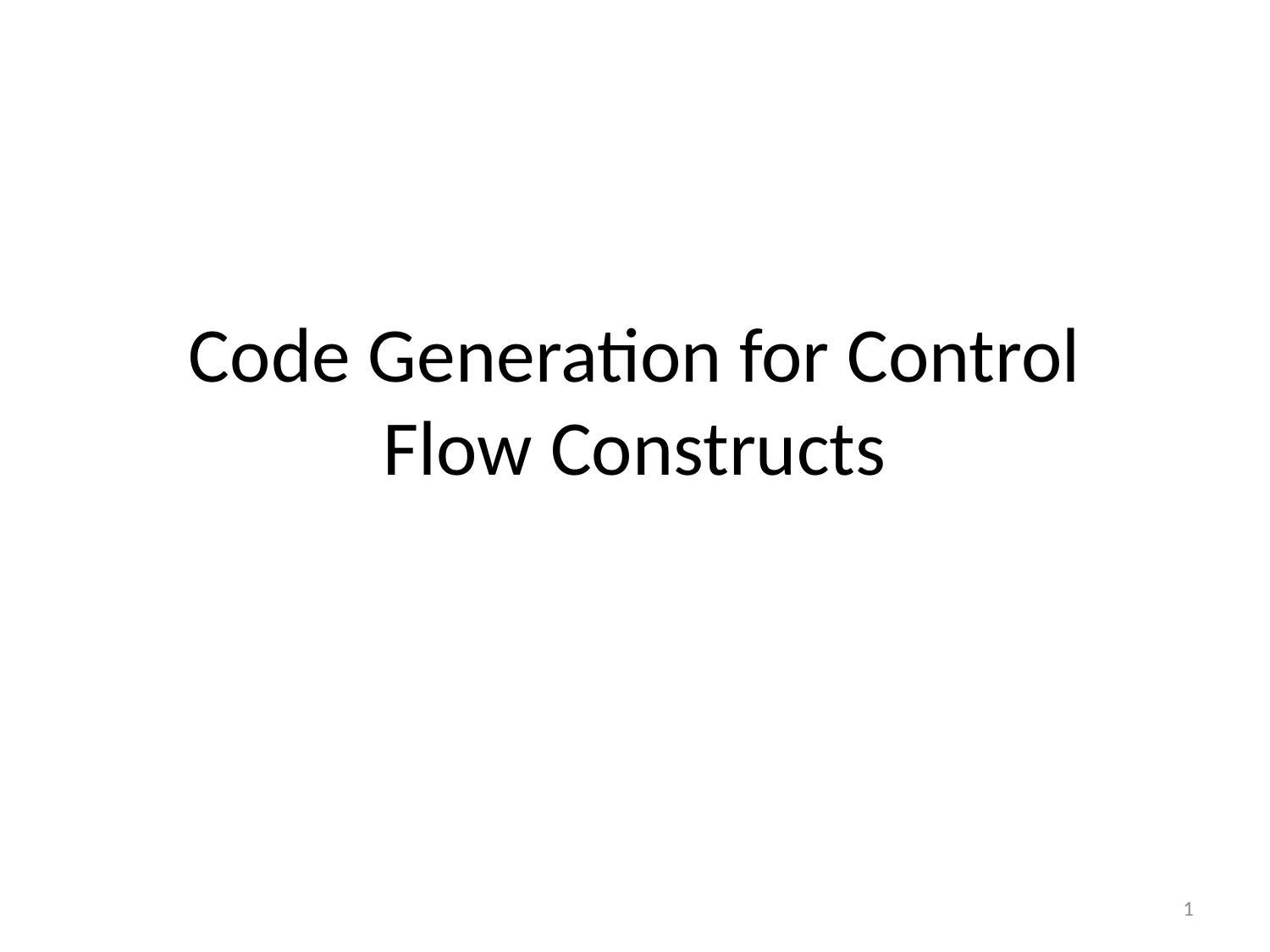

# Code Generation for Control Flow Constructs

1